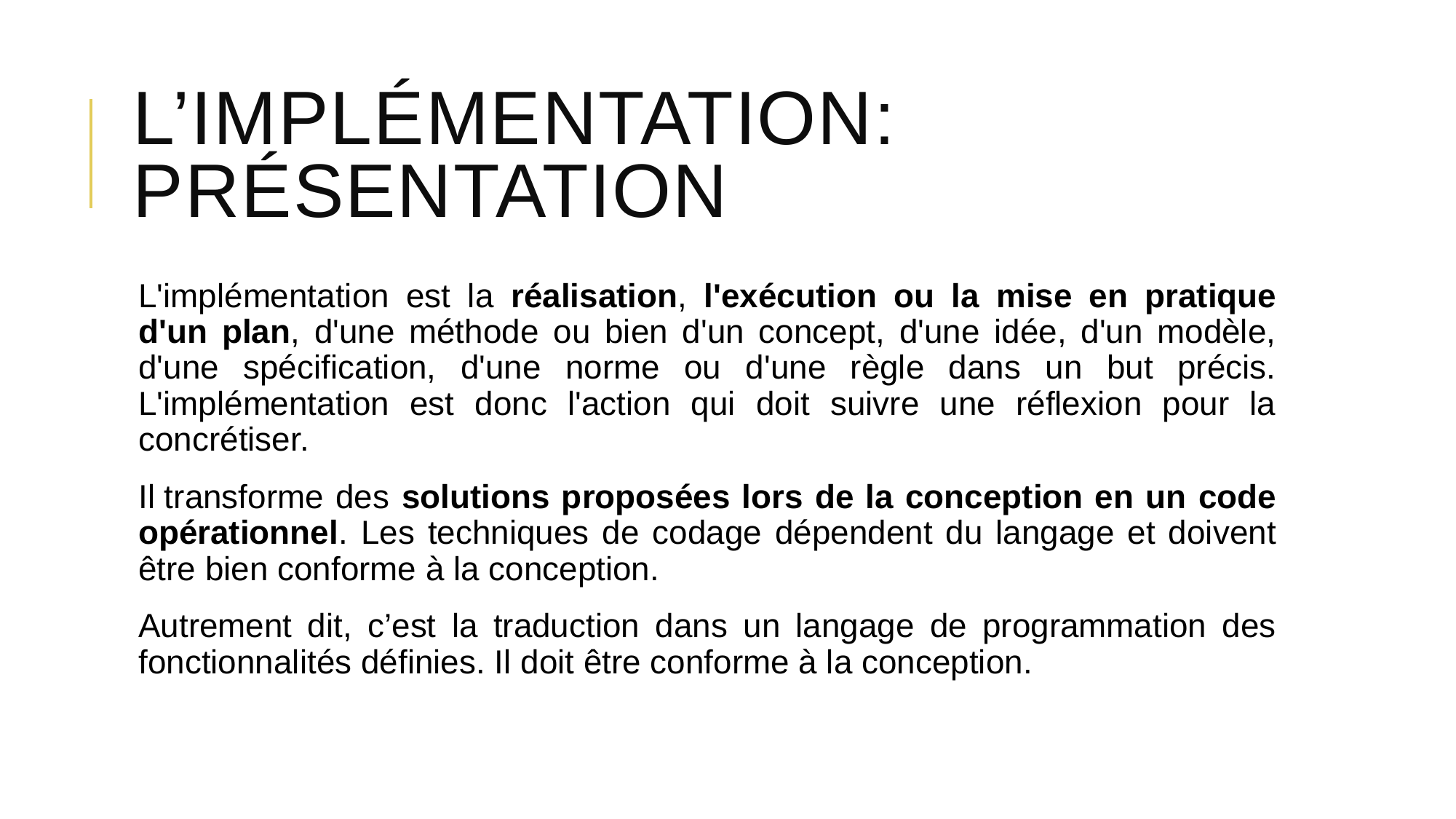

# L’implémentation: Présentation
L'implémentation est la réalisation, l'exécution ou la mise en pratique d'un plan, d'une méthode ou bien d'un concept, d'une idée, d'un modèle, d'une spécification, d'une norme ou d'une règle dans un but précis. L'implémentation est donc l'action qui doit suivre une réflexion pour la concrétiser.
Il transforme des solutions proposées lors de la conception en un code opérationnel. Les techniques de codage dépendent du langage et doivent être bien conforme à la conception.
Autrement dit, c’est la traduction dans un langage de programmation des fonctionnalités définies. Il doit être conforme à la conception.